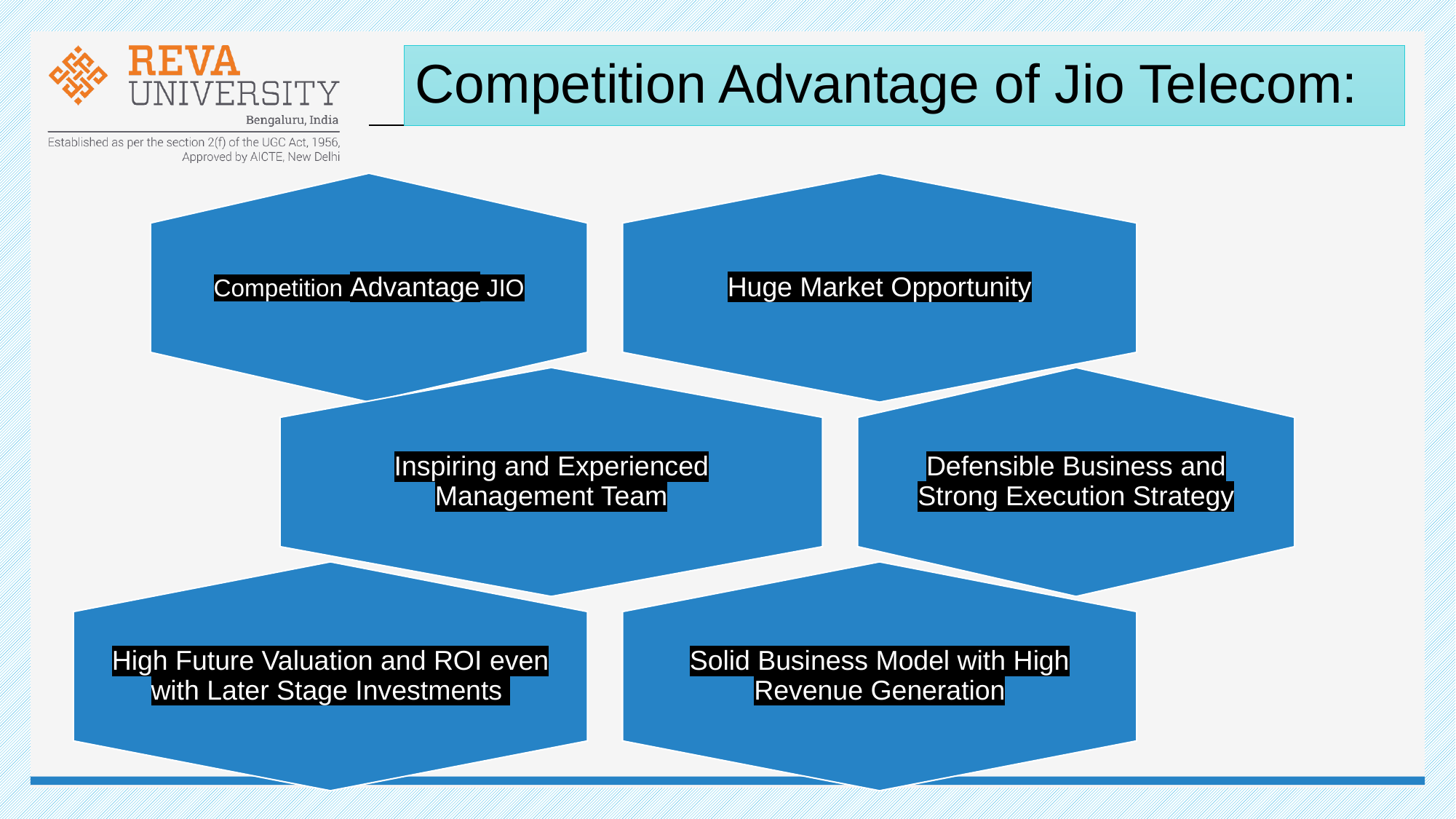

# Competition Advantage of Jio Telecom:
Competition Advantage JIO
Huge Market Opportunity
Inspiring and Experienced Management Team
Defensible Business and Strong Execution Strategy
High Future Valuation and ROI even with Later Stage Investments
Solid Business Model with High Revenue Generation